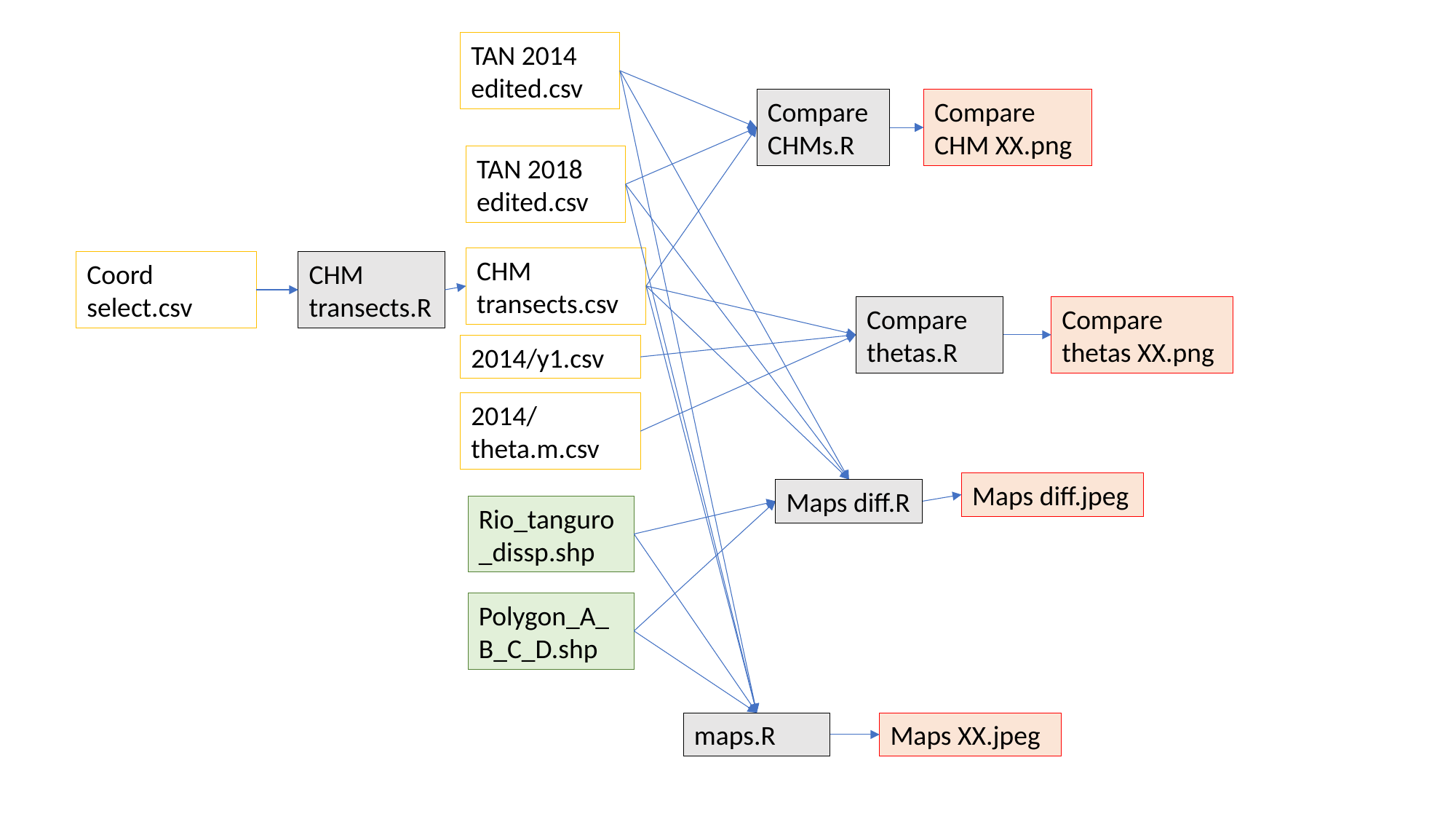

TAN 2014 edited.csv
Compare CHM XX.png
Compare CHMs.R
TAN 2018 edited.csv
CHM transects.csv
Coord select.csv
CHM transects.R
Compare thetas XX.png
Compare thetas.R
2014/y1.csv
2014/theta.m.csv
Maps diff.jpeg
Maps diff.R
Rio_tanguro_dissp.shp
Polygon_A_B_C_D.shp
maps.R
Maps XX.jpeg